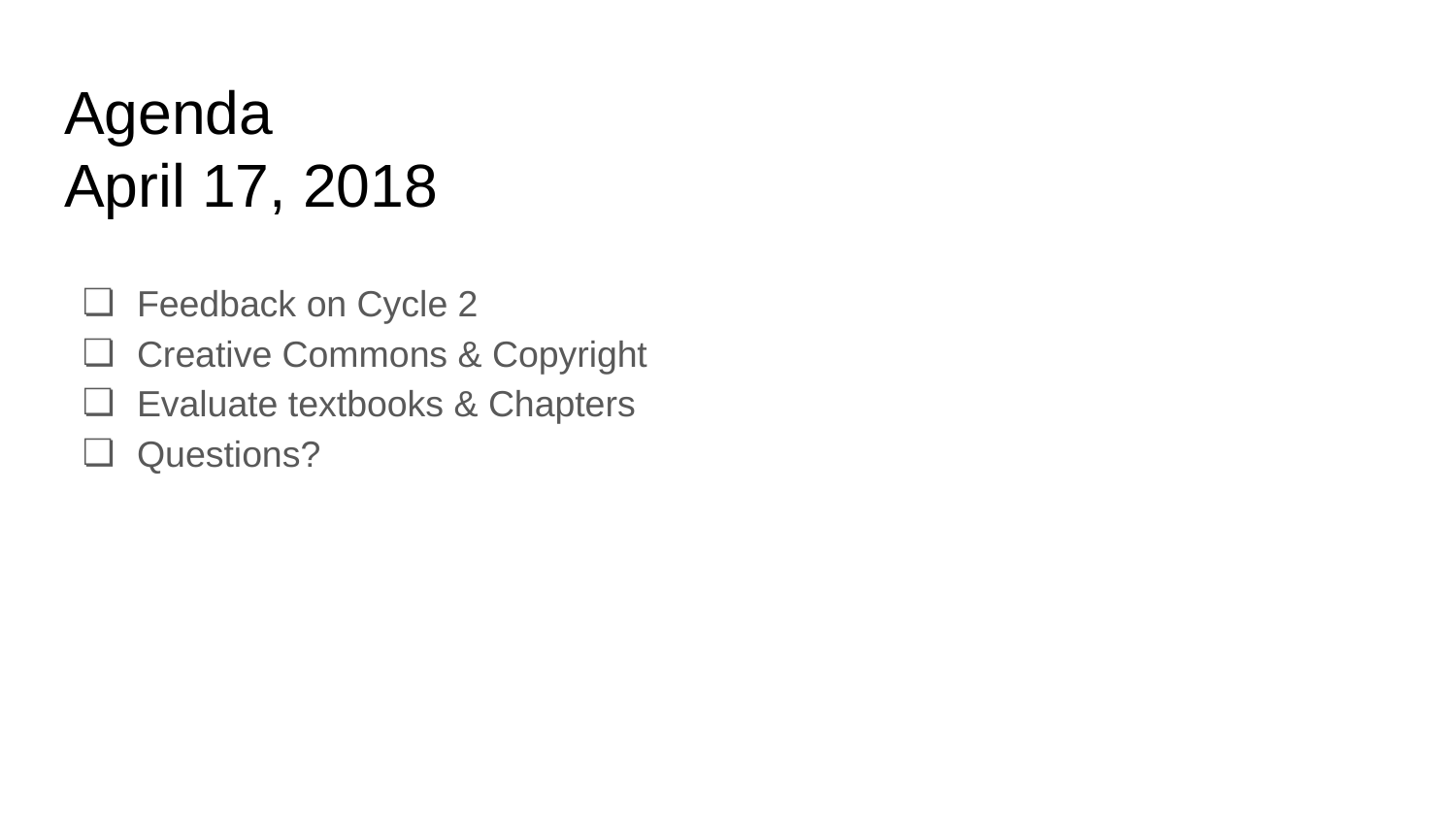

Agenda
April 17, 2018

Feedback on Cycle 2
Creative Commons & Copyright
Evaluate textbooks & Chapters
Questions?